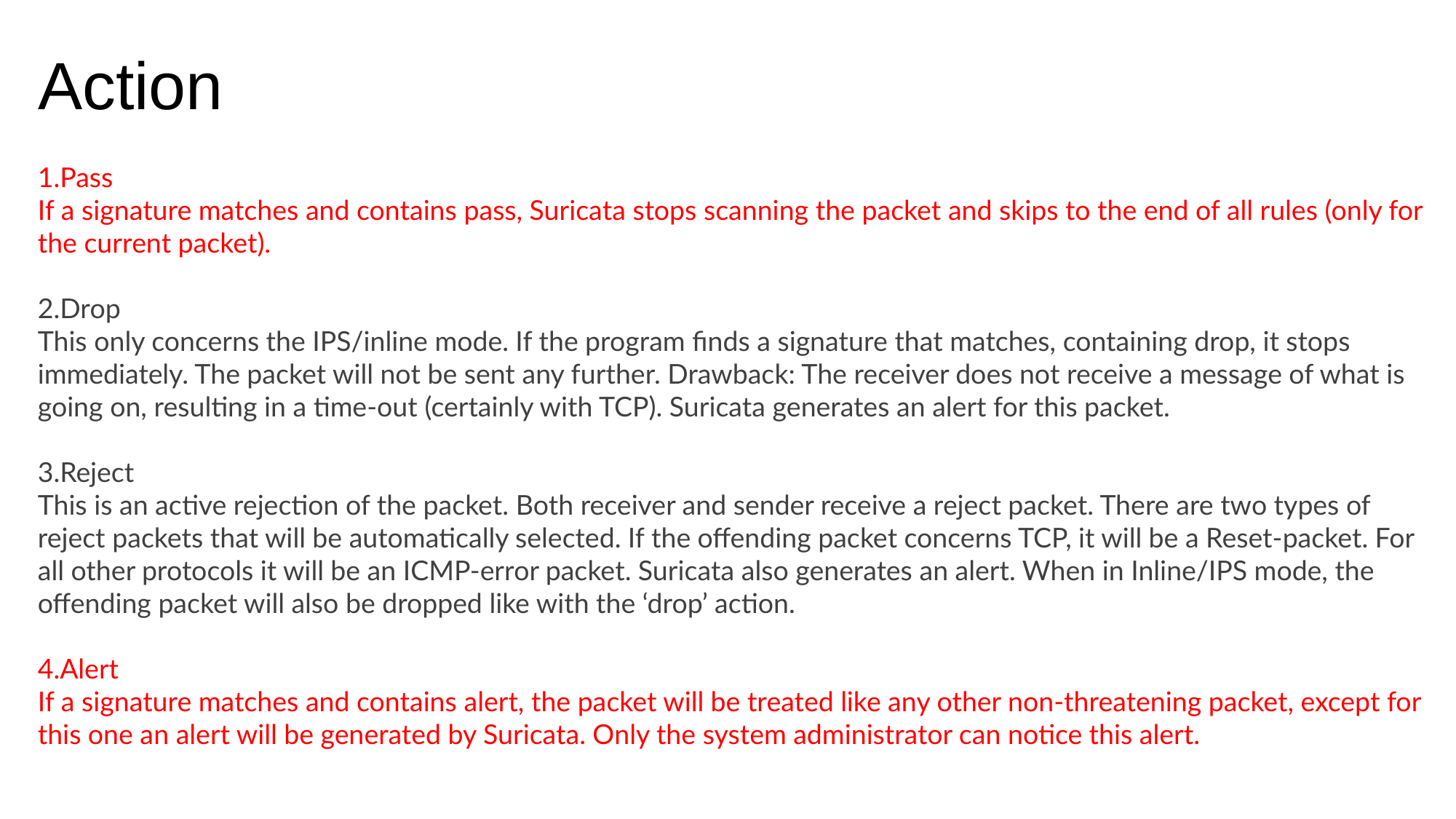

# Action
Pass
If a signature matches and contains pass, Suricata stops scanning the packet and skips to the end of all rules (only for the current packet).

Drop
This only concerns the IPS/inline mode. If the program finds a signature that matches, containing drop, it stops immediately. The packet will not be sent any further. Drawback: The receiver does not receive a message of what is going on, resulting in a time-out (certainly with TCP). Suricata generates an alert for this packet.

Reject
This is an active rejection of the packet. Both receiver and sender receive a reject packet. There are two types of reject packets that will be automatically selected. If the offending packet concerns TCP, it will be a Reset-packet. For all other protocols it will be an ICMP-error packet. Suricata also generates an alert. When in Inline/IPS mode, the offending packet will also be dropped like with the ‘drop’ action.

Alert
If a signature matches and contains alert, the packet will be treated like any other non-threatening packet, except for this one an alert will be generated by Suricata. Only the system administrator can notice this alert.